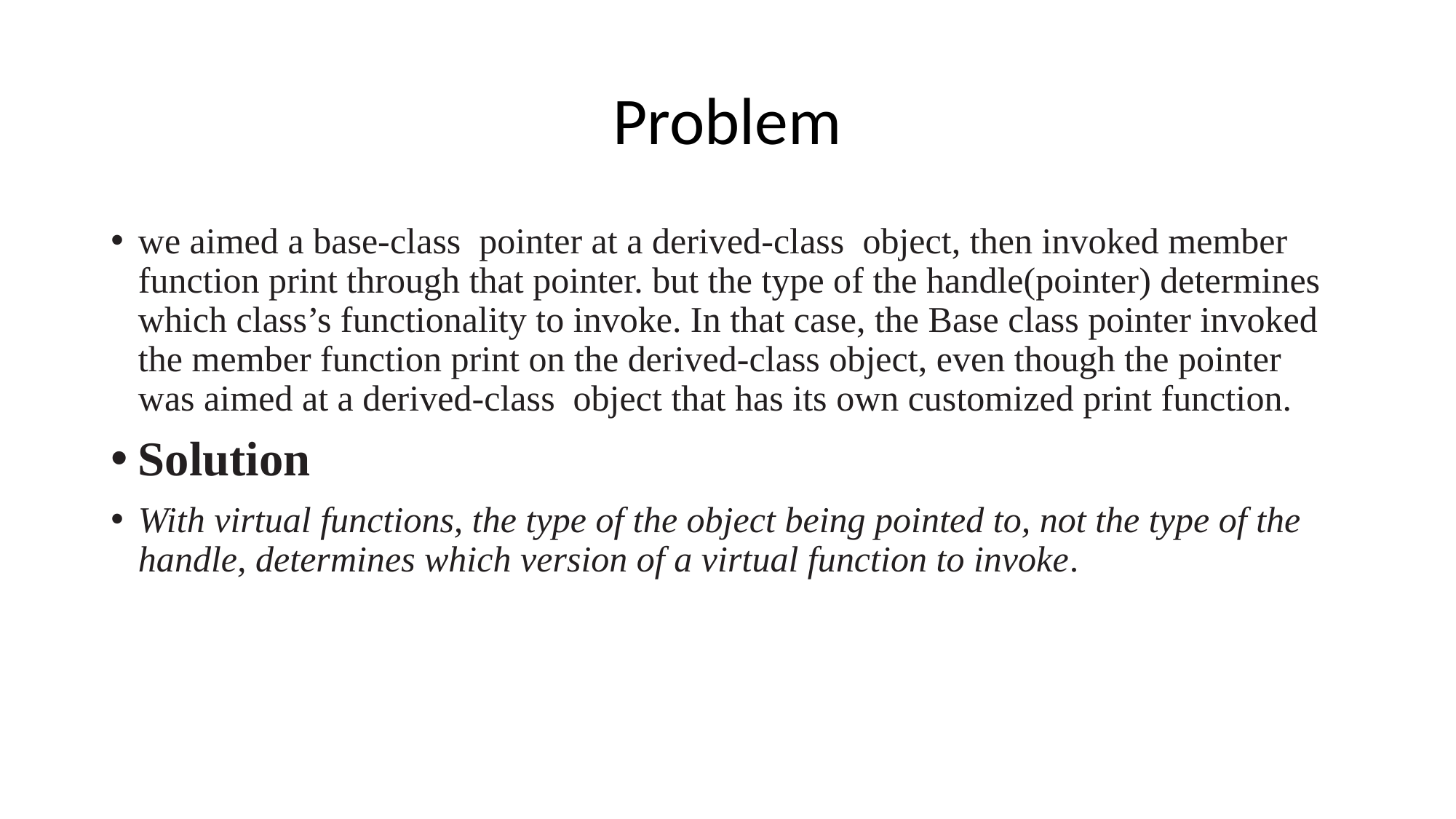

# Problem
we aimed a base-class  pointer at a derived-class  object, then invoked member function print through that pointer. but the type of the handle(pointer) determines which class’s functionality to invoke. In that case, the Base class pointer invoked the member function print on the derived-class object, even though the pointer was aimed at a derived-class  object that has its own customized print function.
Solution
With virtual functions, the type of the object being pointed to, not the type of the handle, determines which version of a virtual function to invoke.